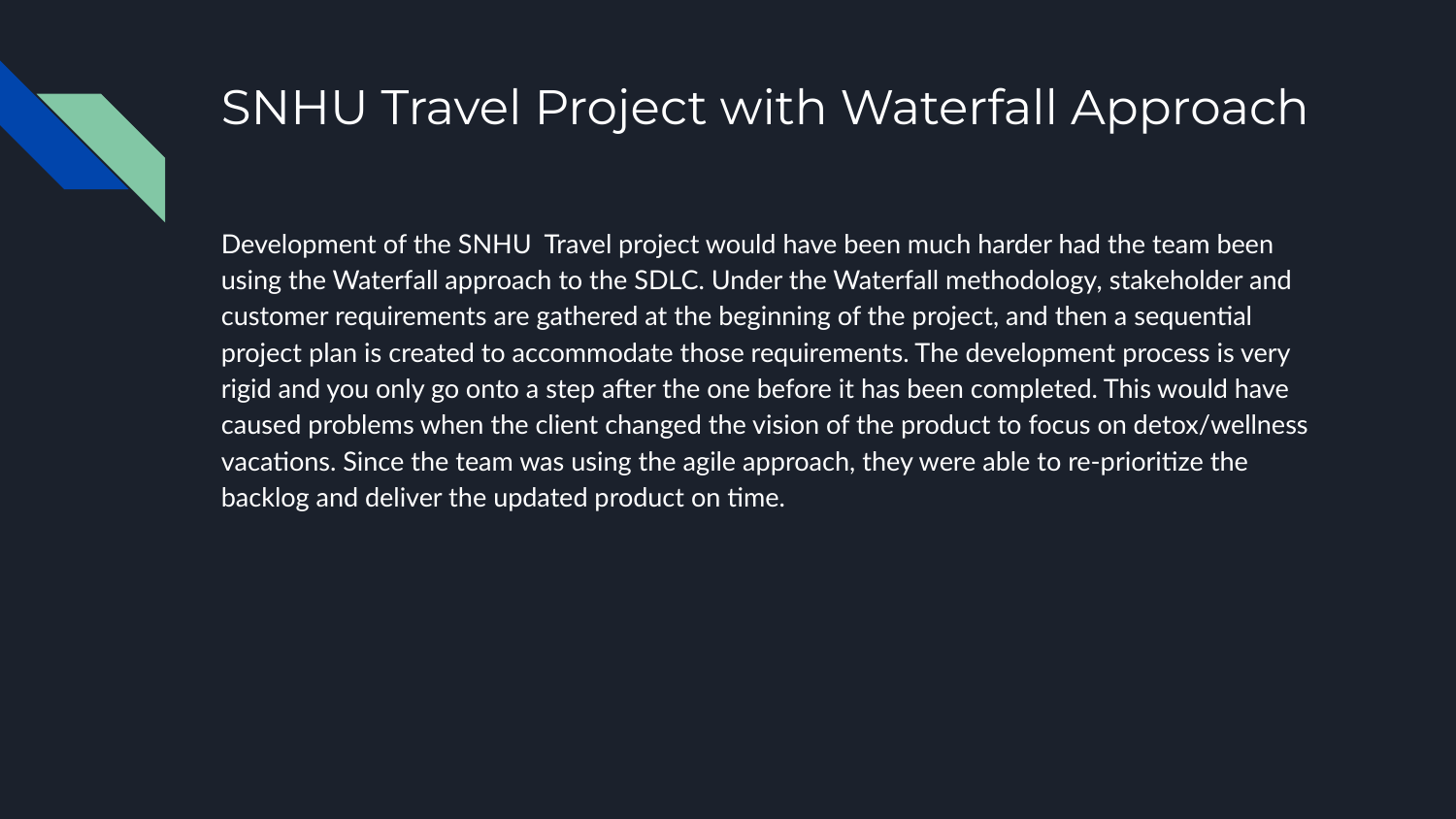

# SNHU Travel Project with Waterfall Approach
Development of the SNHU  Travel project would have been much harder had the team been using the Waterfall approach to the SDLC. Under the Waterfall methodology, stakeholder and customer requirements are gathered at the beginning of the project, and then a sequential project plan is created to accommodate those requirements. The development process is very rigid and you only go onto a step after the one before it has been completed. This would have caused problems when the client changed the vision of the product to focus on detox/wellness vacations. Since the team was using the agile approach, they were able to re-prioritize the backlog and deliver the updated product on time.